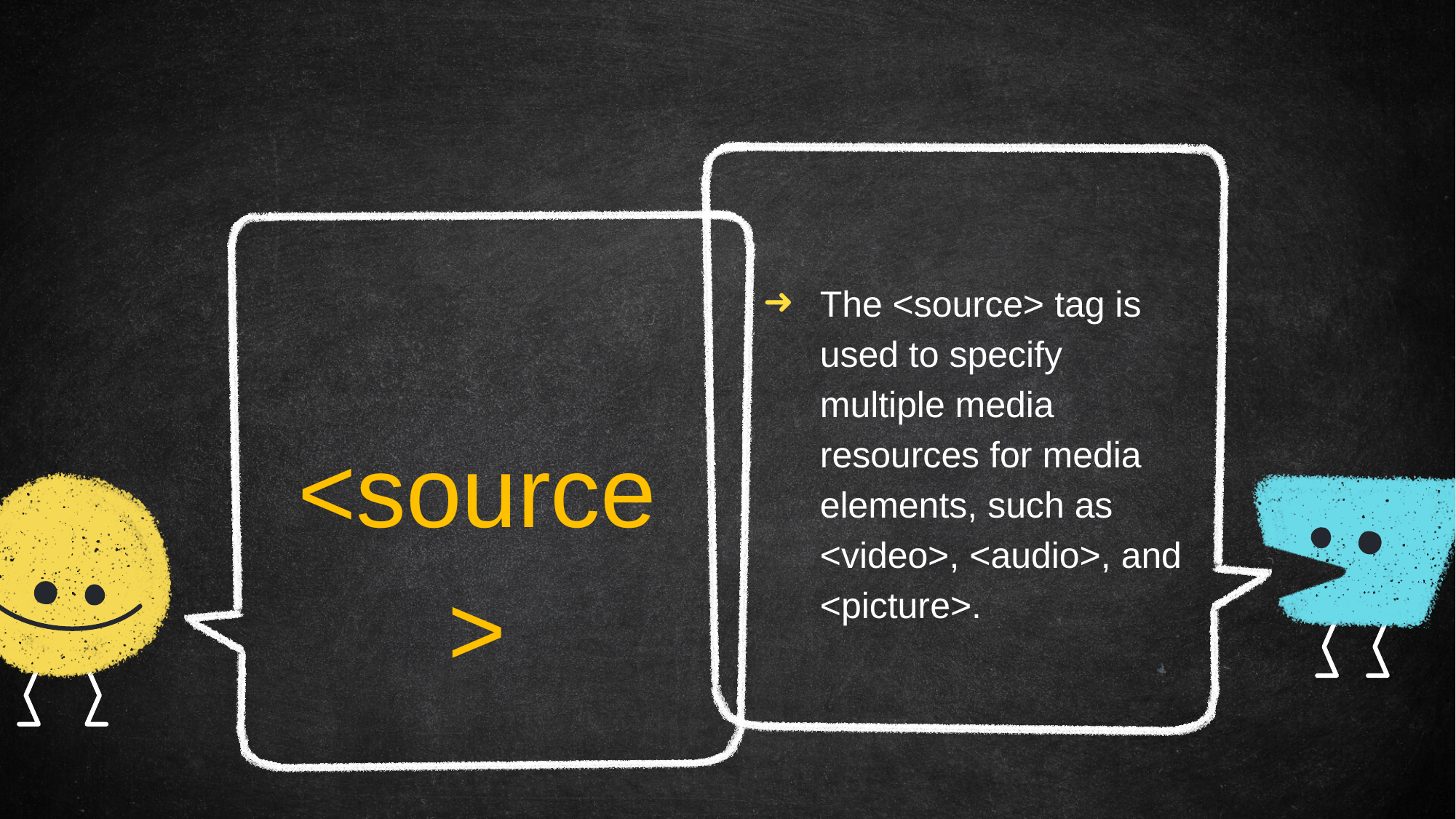

The <source> tag is used to specify multiple media resources for media elements, such as <video>, <audio>, and <picture>.

<source>